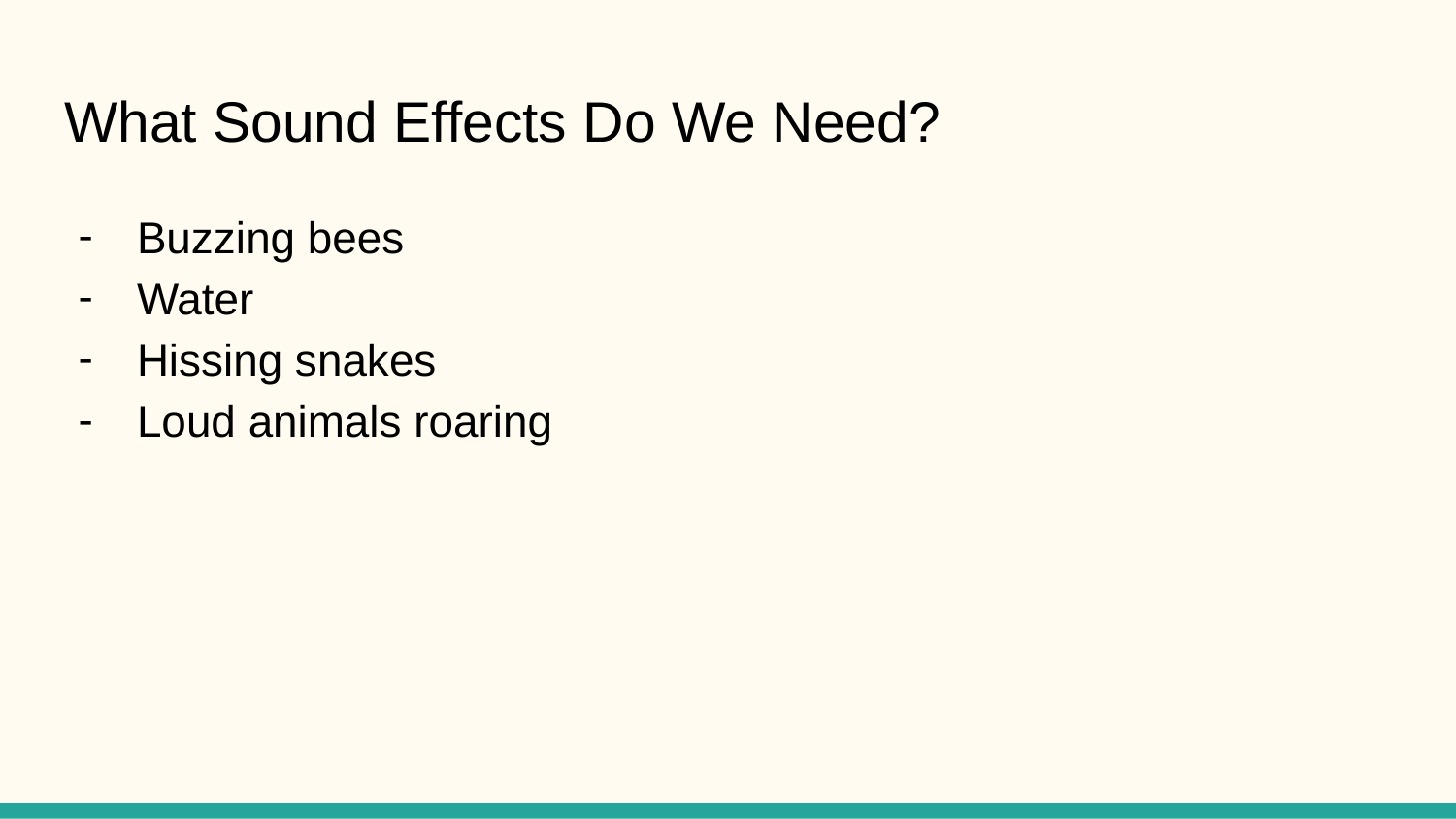

# What Sound Effects Do We Need?
Buzzing bees
Water
Hissing snakes
Loud animals roaring